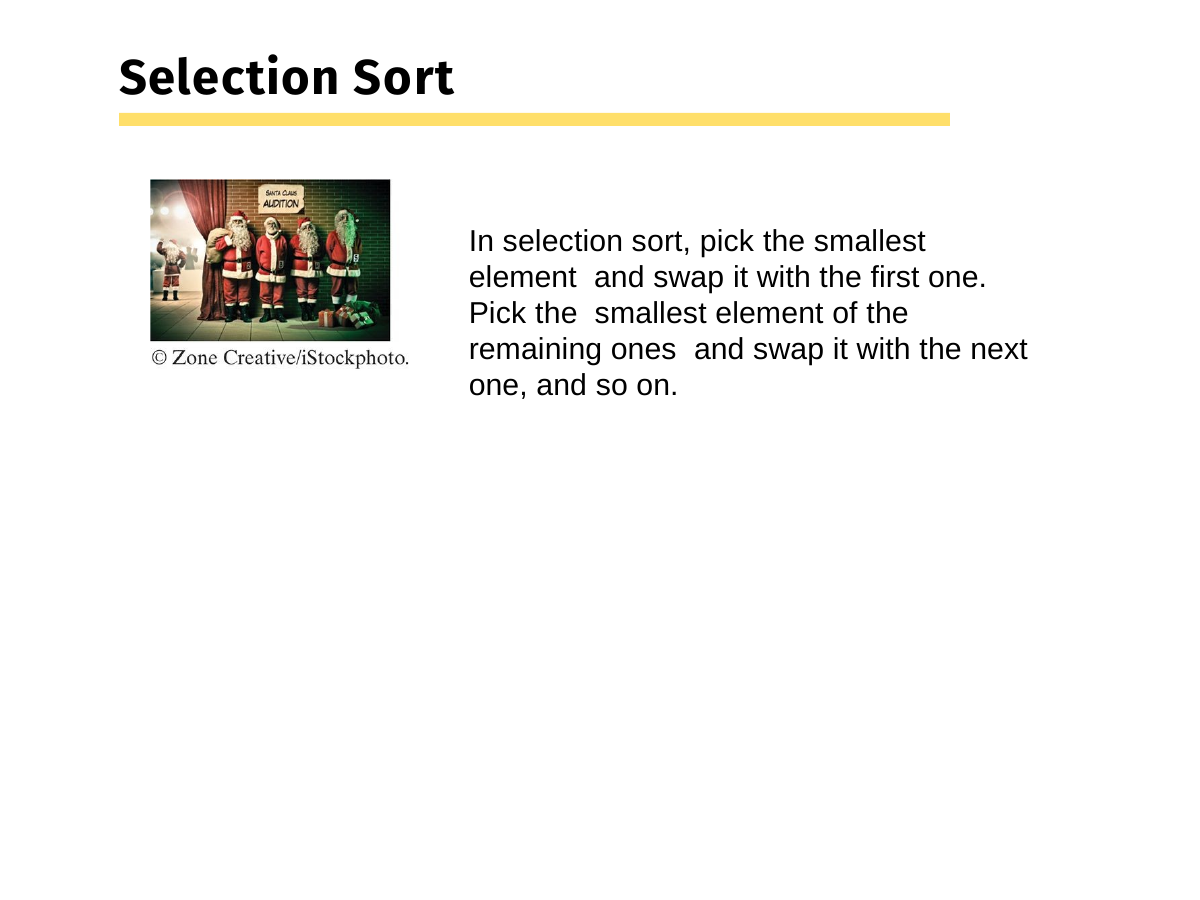

# Selection Sort

In selection sort, pick the smallest element  and swap it with the first one. Pick the  smallest element of the remaining ones  and swap it with the next one, and so on.